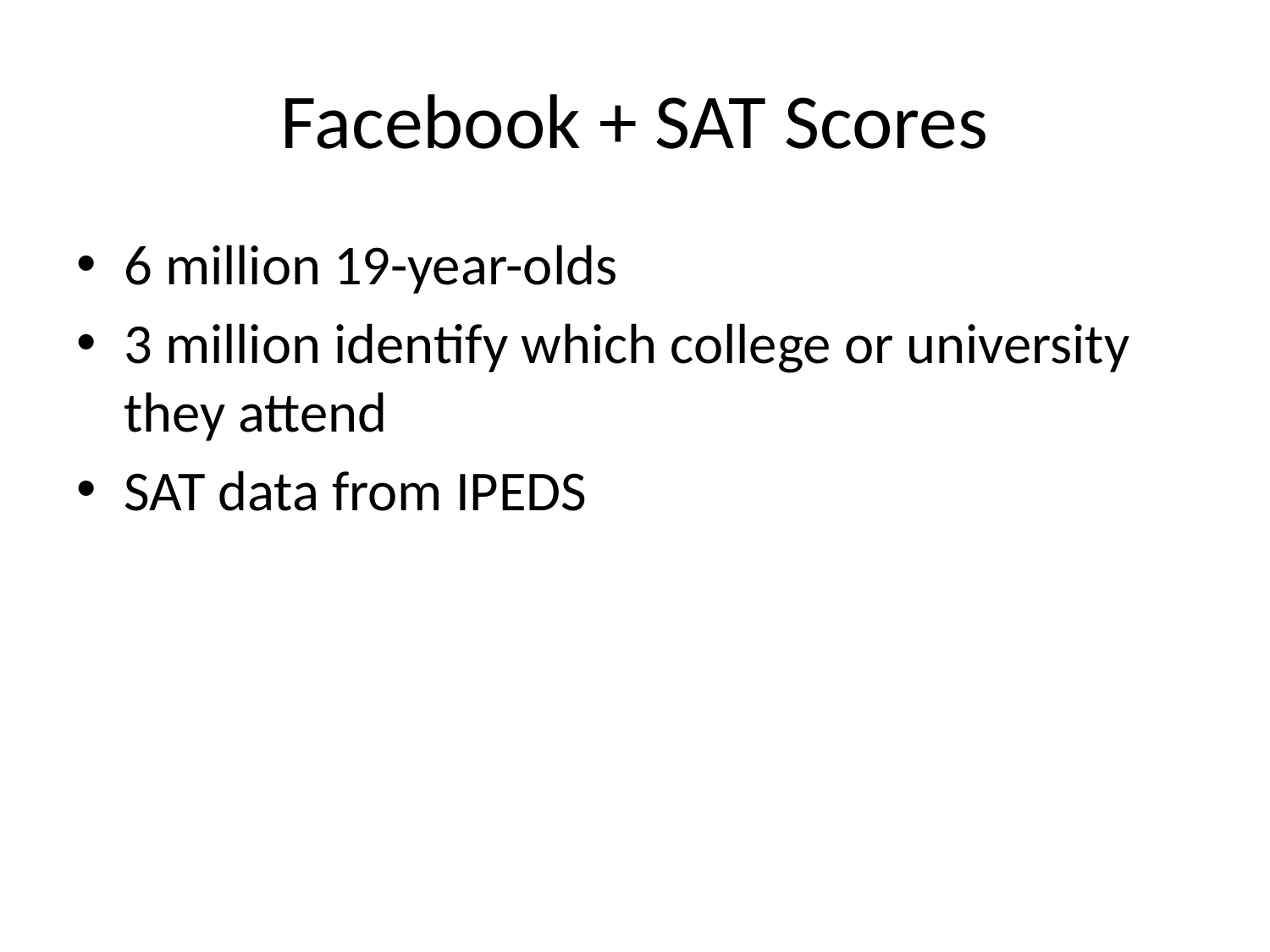

# Facebook + SAT Scores
6 million 19-year-olds
3 million identify which college or university they attend
SAT data from IPEDS